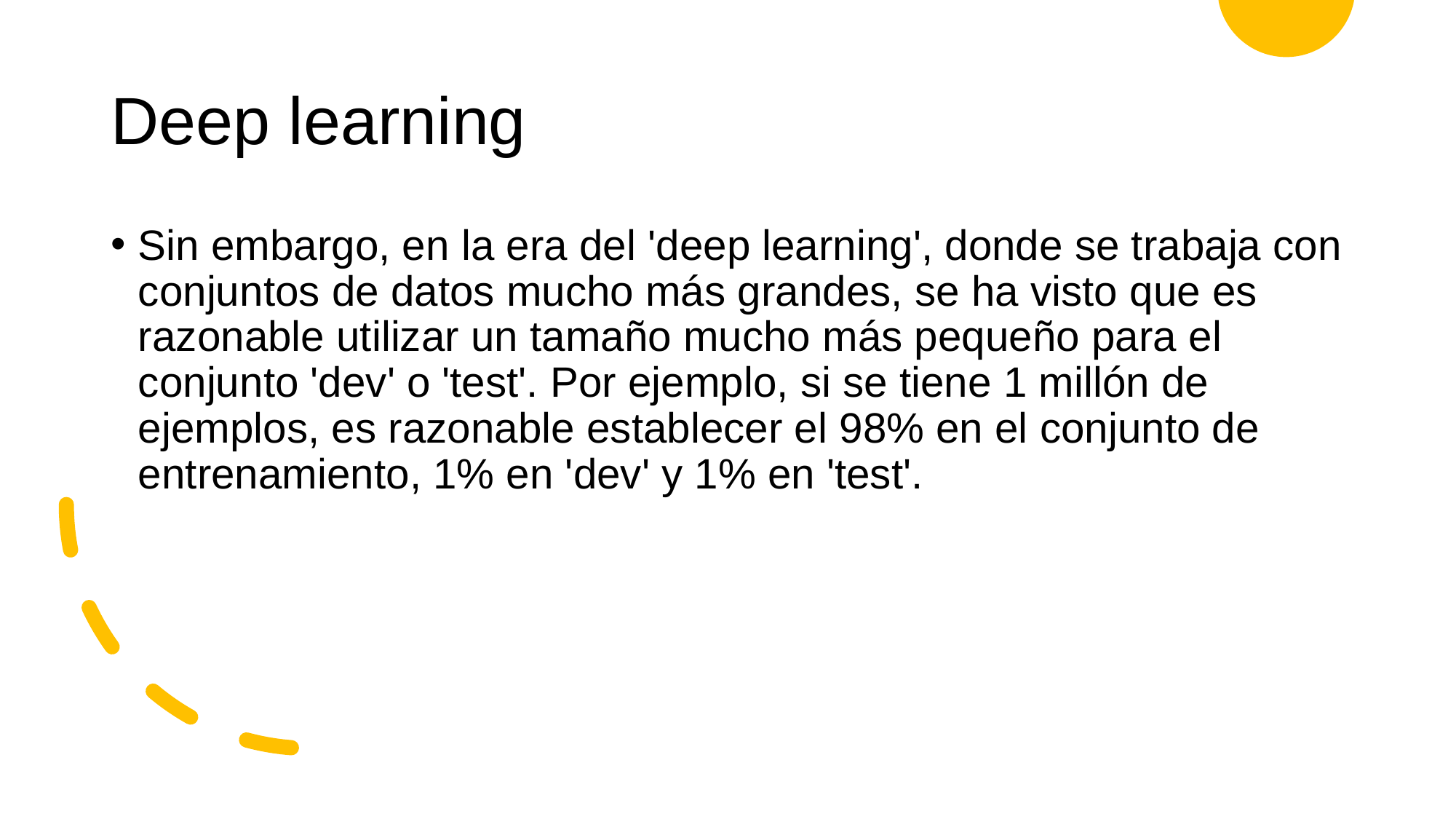

# Deep learning
Sin embargo, en la era del 'deep learning', donde se trabaja con conjuntos de datos mucho más grandes, se ha visto que es razonable utilizar un tamaño mucho más pequeño para el conjunto 'dev' o 'test'. Por ejemplo, si se tiene 1 millón de ejemplos, es razonable establecer el 98% en el conjunto de entrenamiento, 1% en 'dev' y 1% en 'test'.